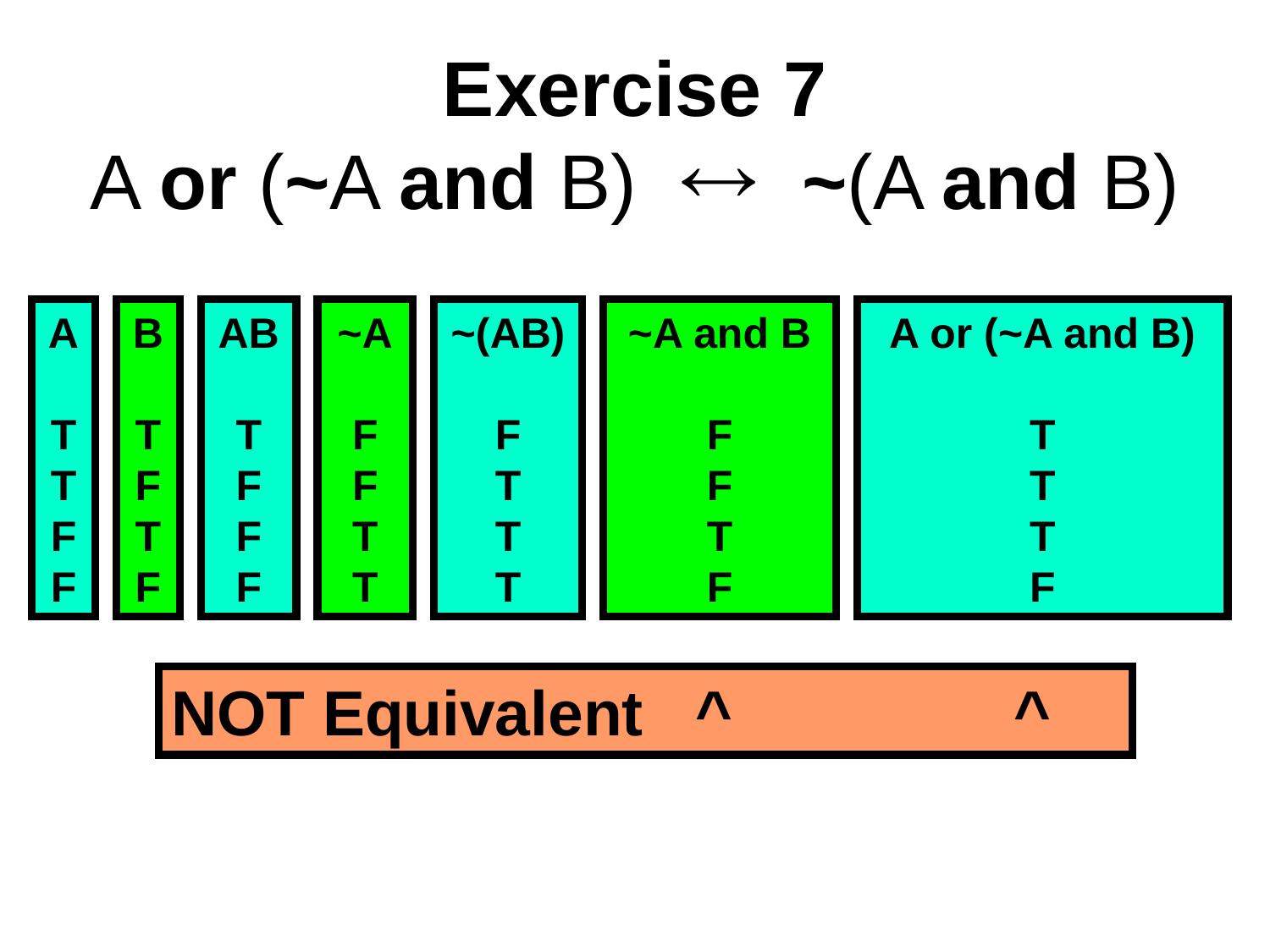

# Exercise 7 A or (~A and B)  ↔  ~(A and B)
A

T
T
F
F
B

T
F
T
F
AB

T
F
F
F
~A

F
F
T
T
~(AB)

F
T
T
T
~A and B

F
F
T
F
A or (~A and B)

T
T
T
F
NOT Equivalent   ^                ^